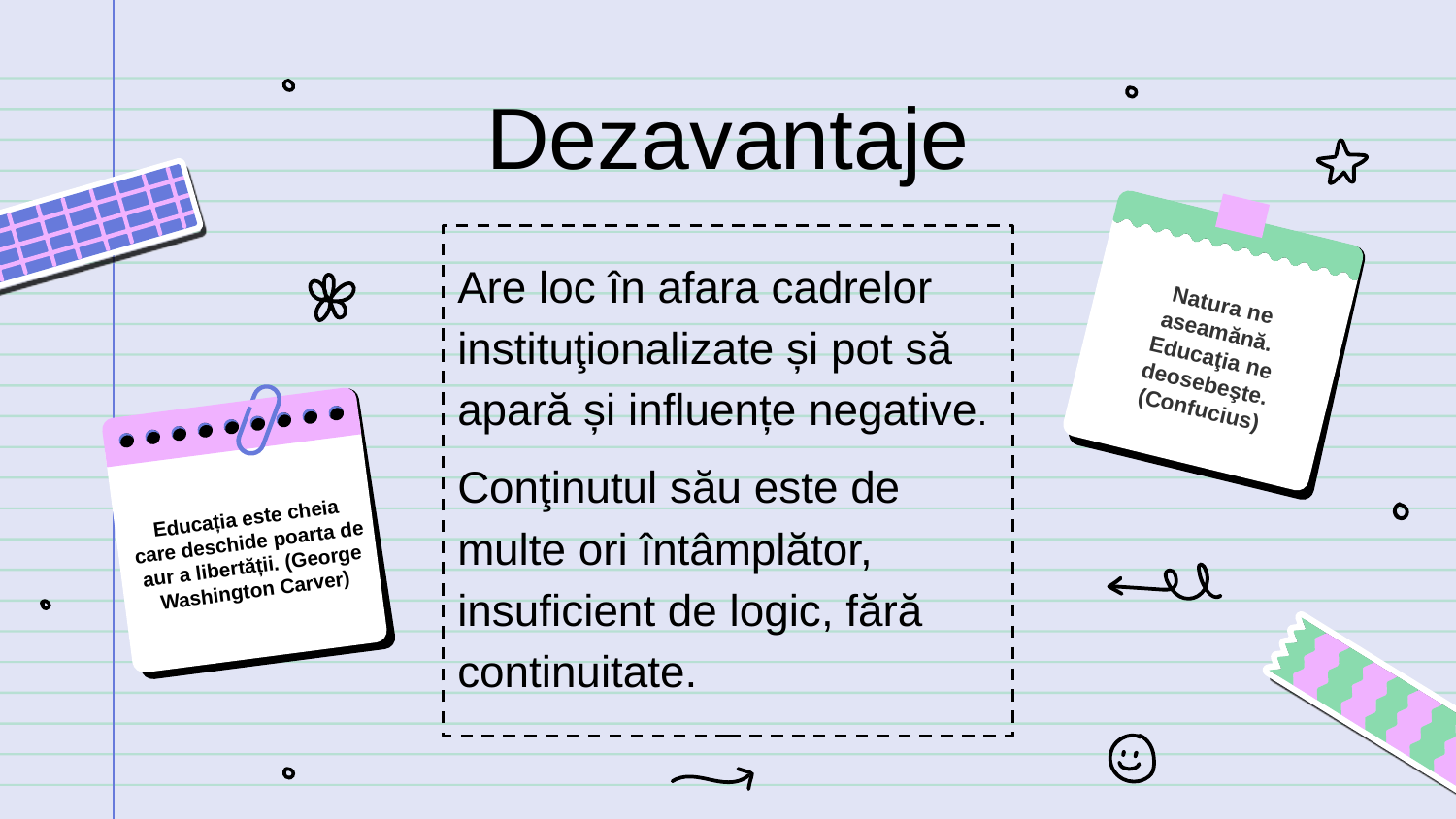

Dezavantaje

Are loc în afara cadrelor instituţionalizate și pot să apară și influențe negative.
Conţinutul său este de multe ori întâmplător, insuficient de logic, fără continuitate.

Natura ne aseamănă. Educaţia ne deosebeşte. (Confucius)

Educația este cheia care deschide poarta de aur a libertății. (George Washington Carver)